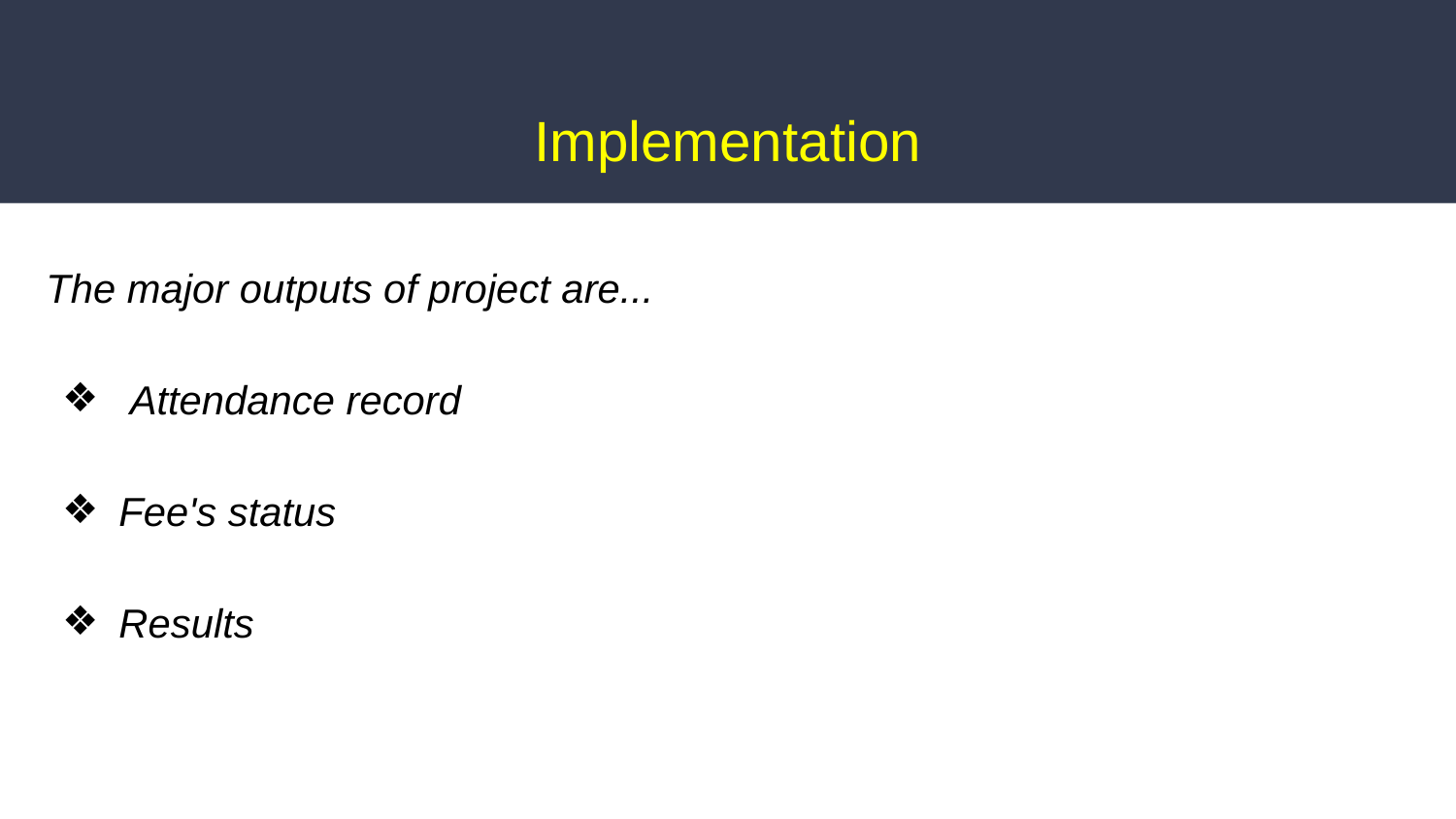

# Implementation
The major outputs of project are...

 Attendance record

Fee's status

Results